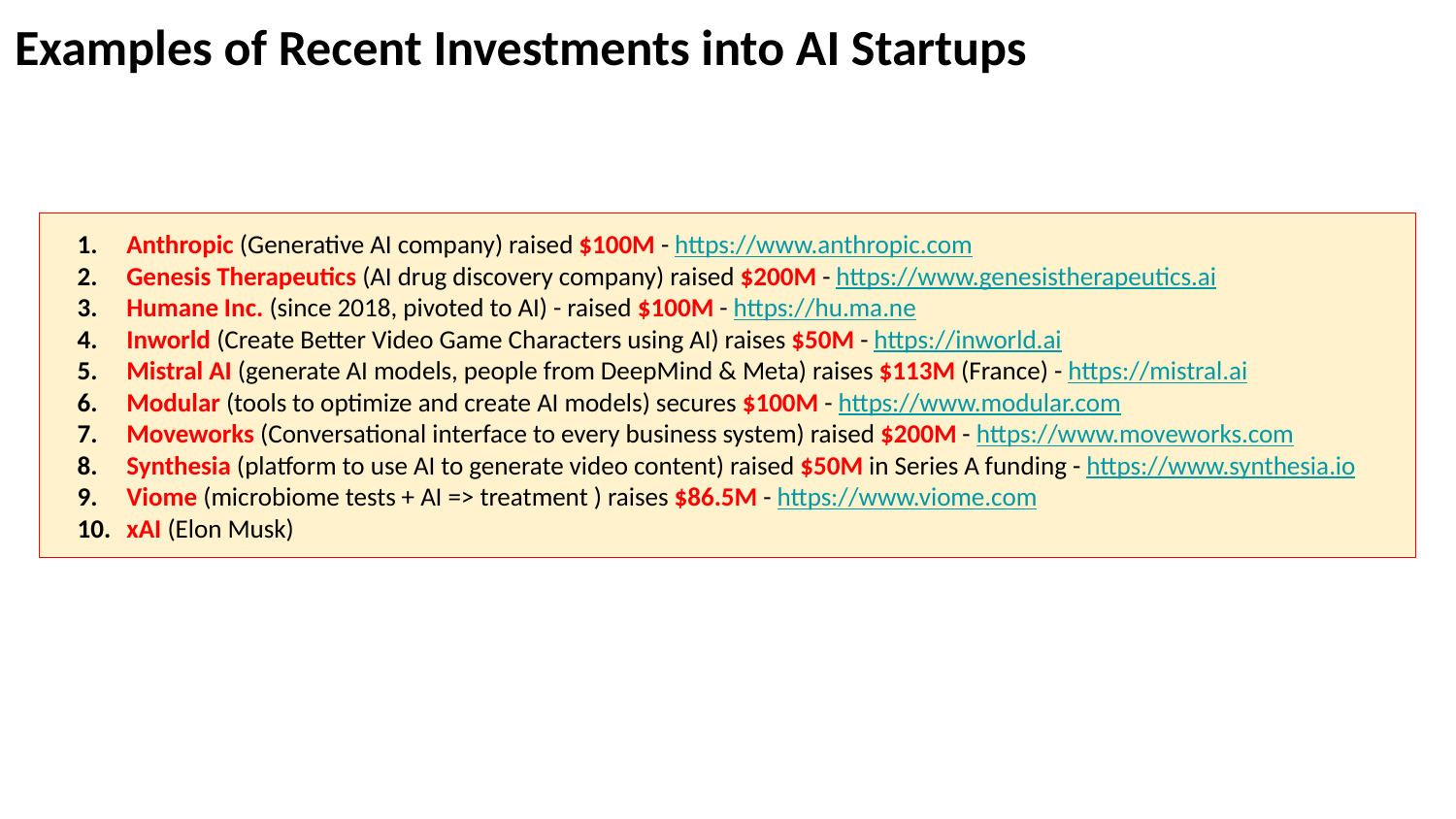

Examples of Recent Investments into AI Startups
Anthropic (Generative AI company) raised $100M - https://www.anthropic.com
Genesis Therapeutics (AI drug discovery company) raised $200M - https://www.genesistherapeutics.ai
Humane Inc. (since 2018, pivoted to AI) - raised $100M - https://hu.ma.ne
Inworld (Create Better Video Game Characters using AI) raises $50M - https://inworld.ai
Mistral AI (generate AI models, people from DeepMind & Meta) raises $113M (France) - https://mistral.ai
Modular (tools to optimize and create AI models) secures $100M - https://www.modular.com
Moveworks (Conversational interface to every business system) raised $200M - https://www.moveworks.com
Synthesia (platform to use AI to generate video content) raised $50M in Series A funding - https://www.synthesia.io
Viome (microbiome tests + AI => treatment ) raises $86.5M - https://www.viome.com
xAI (Elon Musk)